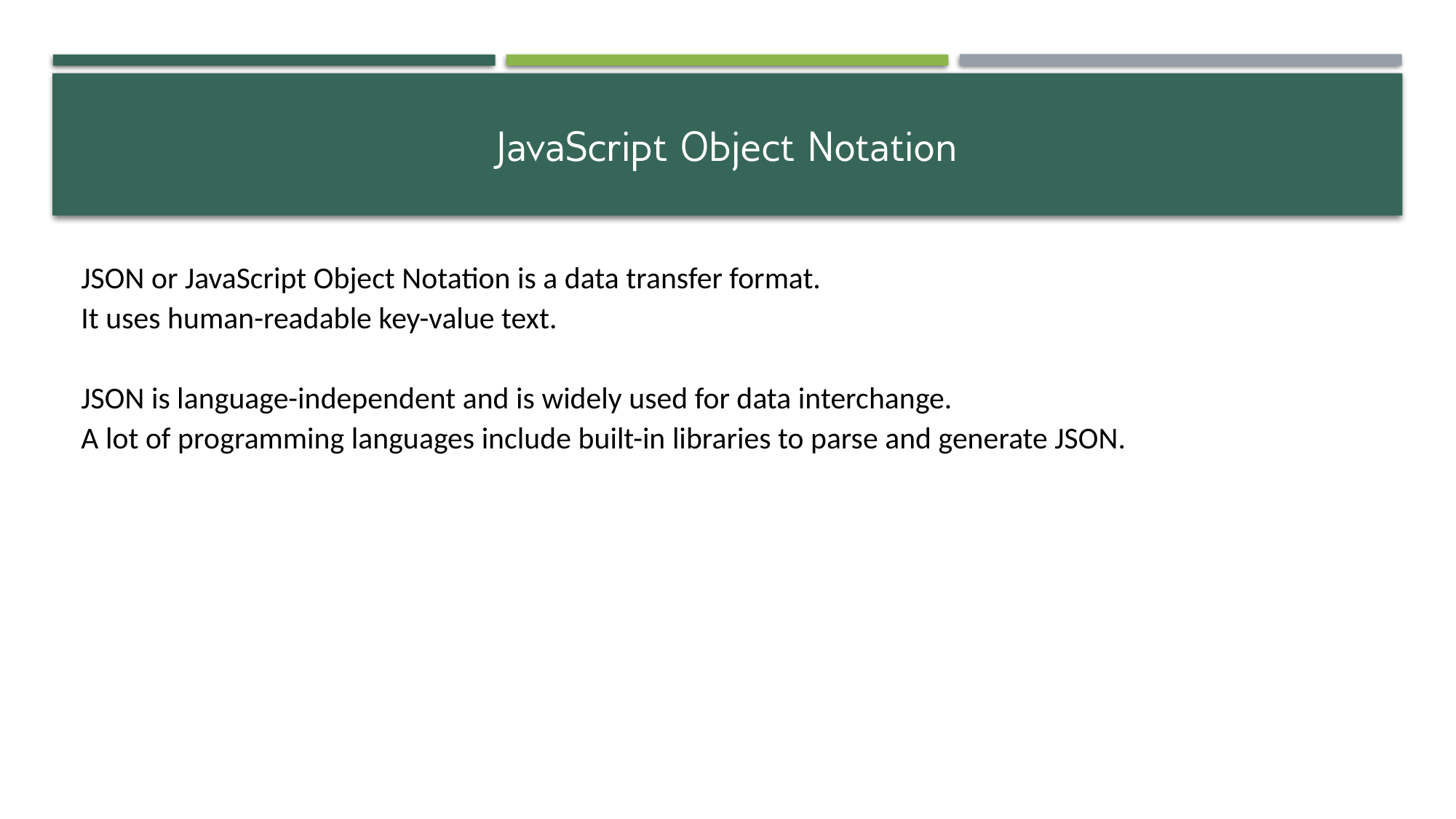

# JavaScript Object Notation
JSON or JavaScript Object Notation is a data transfer format.
It uses human-readable key-value text.

JSON is language-independent and is widely used for data interchange.
A lot of programming languages include built-in libraries to parse and generate JSON.